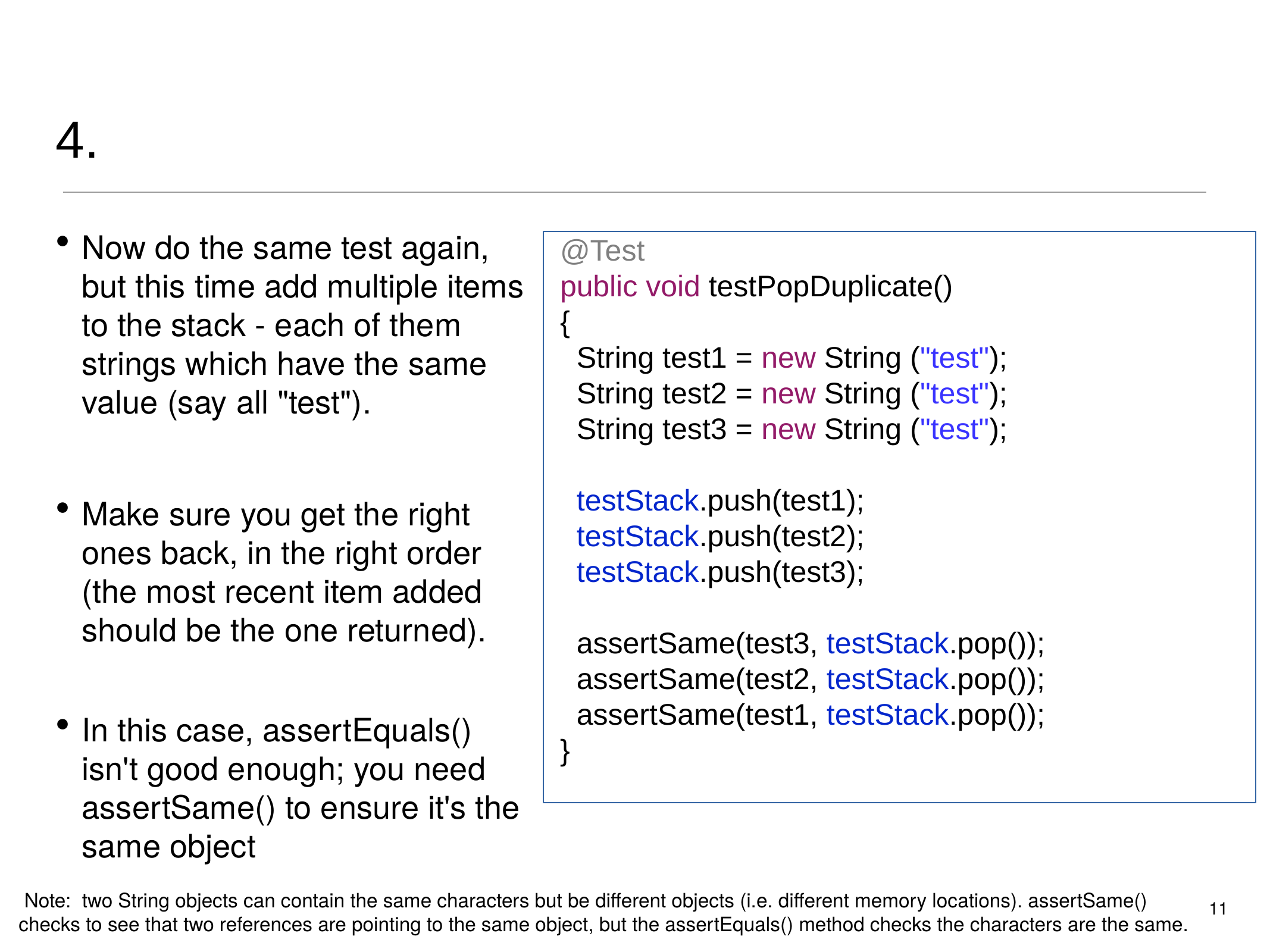

# 4.
  @Test
  public void testPopDuplicate()
  {
    String test1 = new String ("test");
    String test2 = new String ("test");
    String test3 = new String ("test");

    testStack.push(test1);
    testStack.push(test2);
    testStack.push(test3);

    assertSame(test3, testStack.pop());
    assertSame(test2, testStack.pop());
    assertSame(test1, testStack.pop());
  }

Now do the same test again, but this time add multiple items to the stack - each of them strings which have the same value (say all "test").

Make sure you get the right ones back, in the right order (the most recent item added should be the one returned).

In this case, assertEquals() isn't good enough; you need assertSame() to ensure it's the same object
 Note:  two String objects can contain the same characters but be different objects (i.e. different memory locations). assertSame() checks to see that two references are pointing to the same object, but the assertEquals() method checks the characters are the same.
11